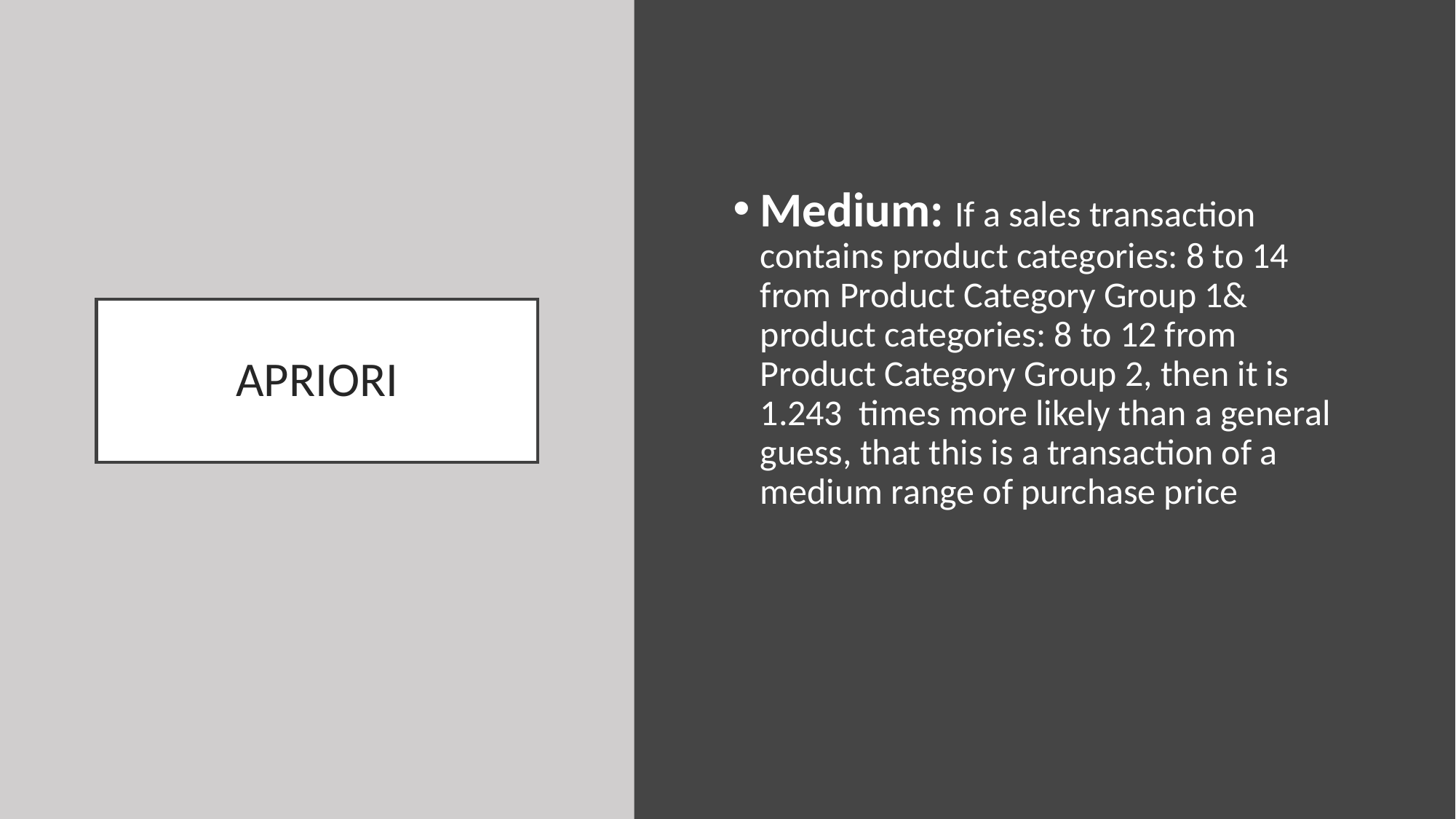

Medium: If a sales transaction contains product categories: 8 to 14 from Product Category Group 1& product categories: 8 to 12 from Product Category Group 2, then it is 1.243  times more likely than a general guess, that this is a transaction of a medium range of purchase price

# APRIORI